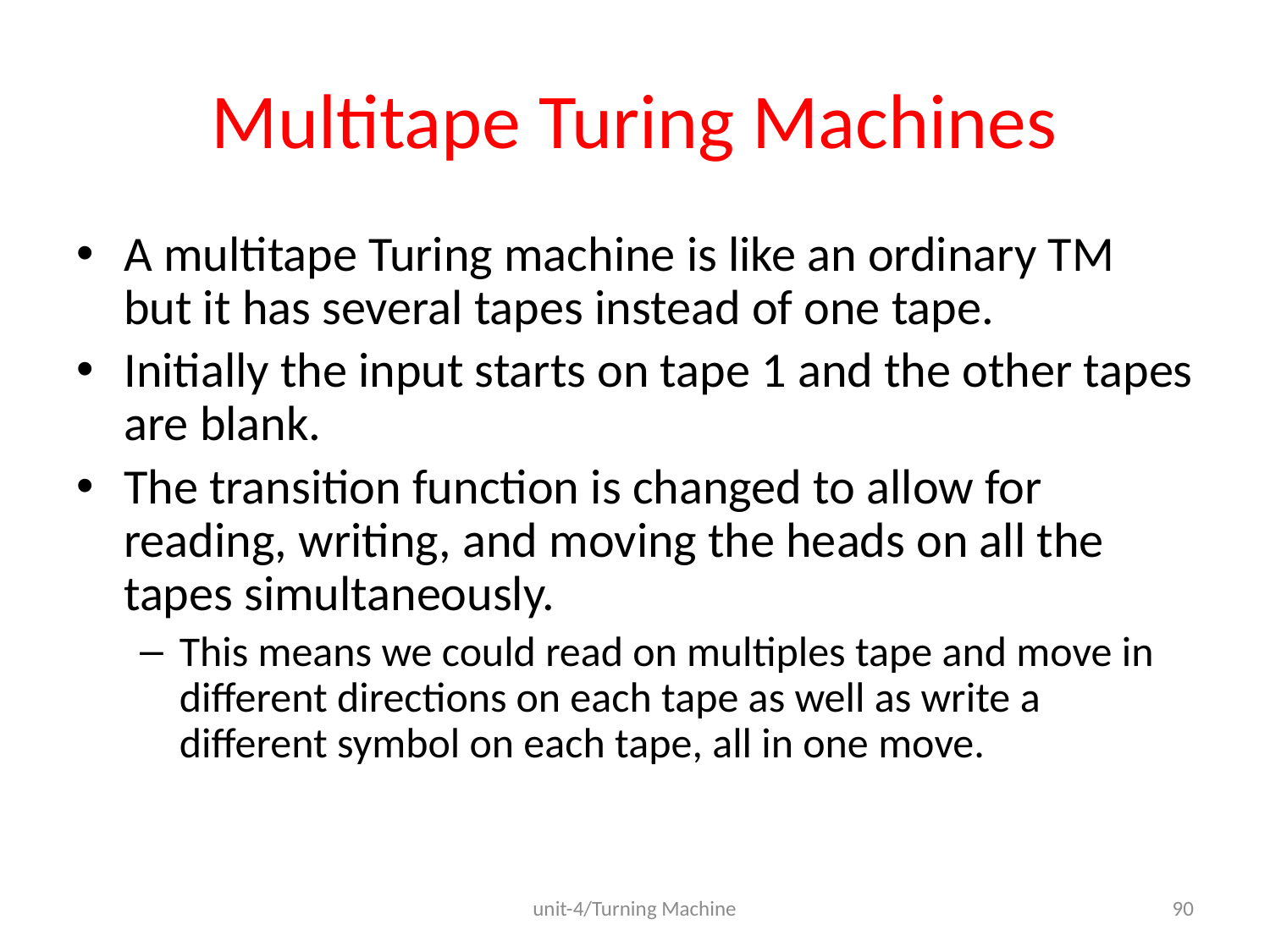

# Multitape Turing Machines
A multitape Turing machine is like an ordinary TM but it has several tapes instead of one tape.
Initially the input starts on tape 1 and the other tapes are blank.
The transition function is changed to allow for reading, writing, and moving the heads on all the tapes simultaneously.
This means we could read on multiples tape and move in different directions on each tape as well as write a different symbol on each tape, all in one move.
unit-4/Turning Machine
90